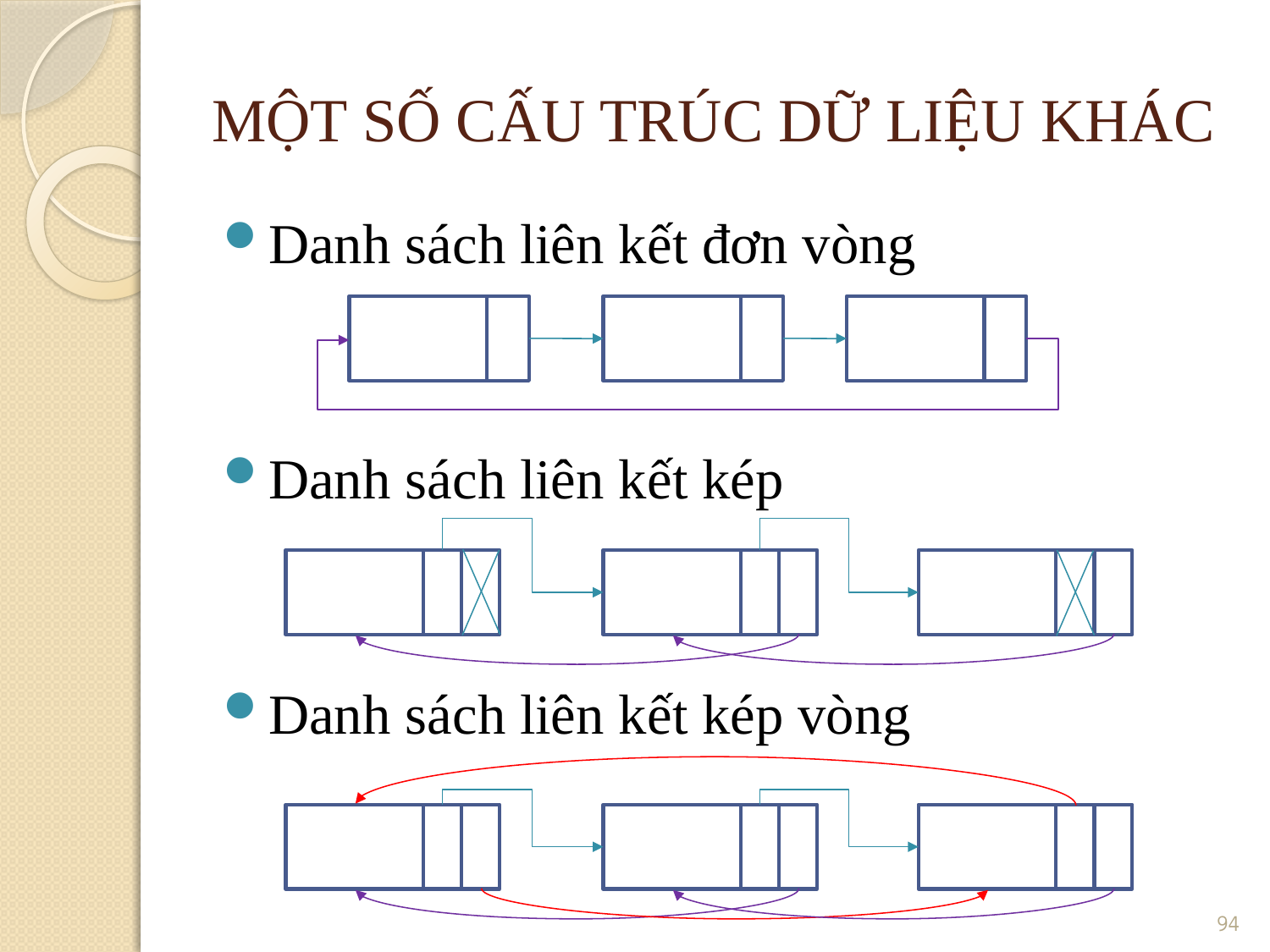

MỘT SỐ CẤU TRÚC DỮ LIỆU KHÁC
Danh sách liên kết đơn vòng

Danh sách liên kết kép

Danh sách liên kết kép vòng

94